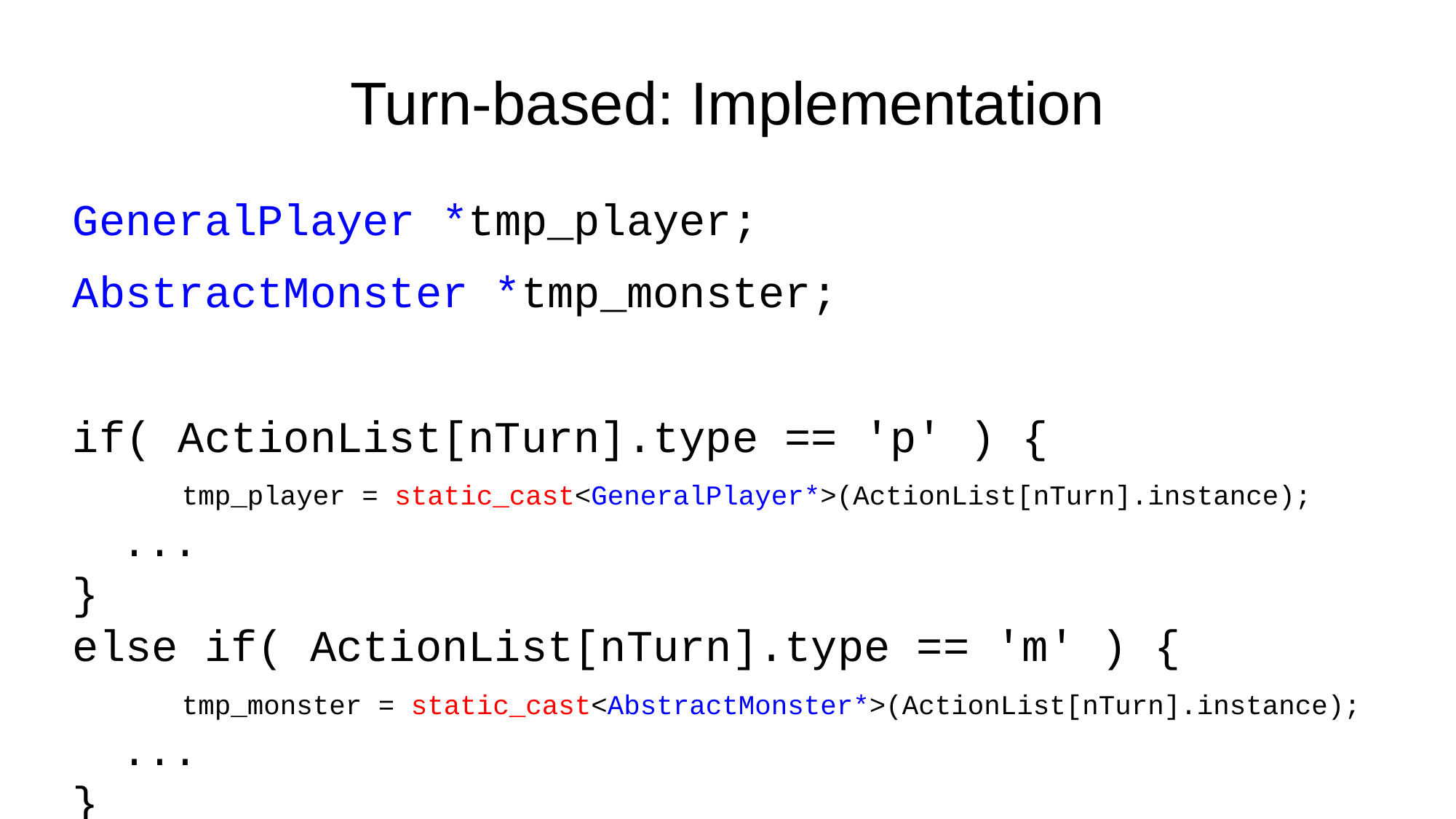

Turn-based: Implementation
GeneralPlayer *tmp_player;
AbstractMonster *tmp_monster;

if( ActionList[nTurn].type == 'p' ) {
	tmp_player = static_cast<GeneralPlayer*>(ActionList[nTurn].instance);
   ...
}
else if( ActionList[nTurn].type == 'm' ) {
	tmp_monster = static_cast<AbstractMonster*>(ActionList[nTurn].instance);
   ...
}